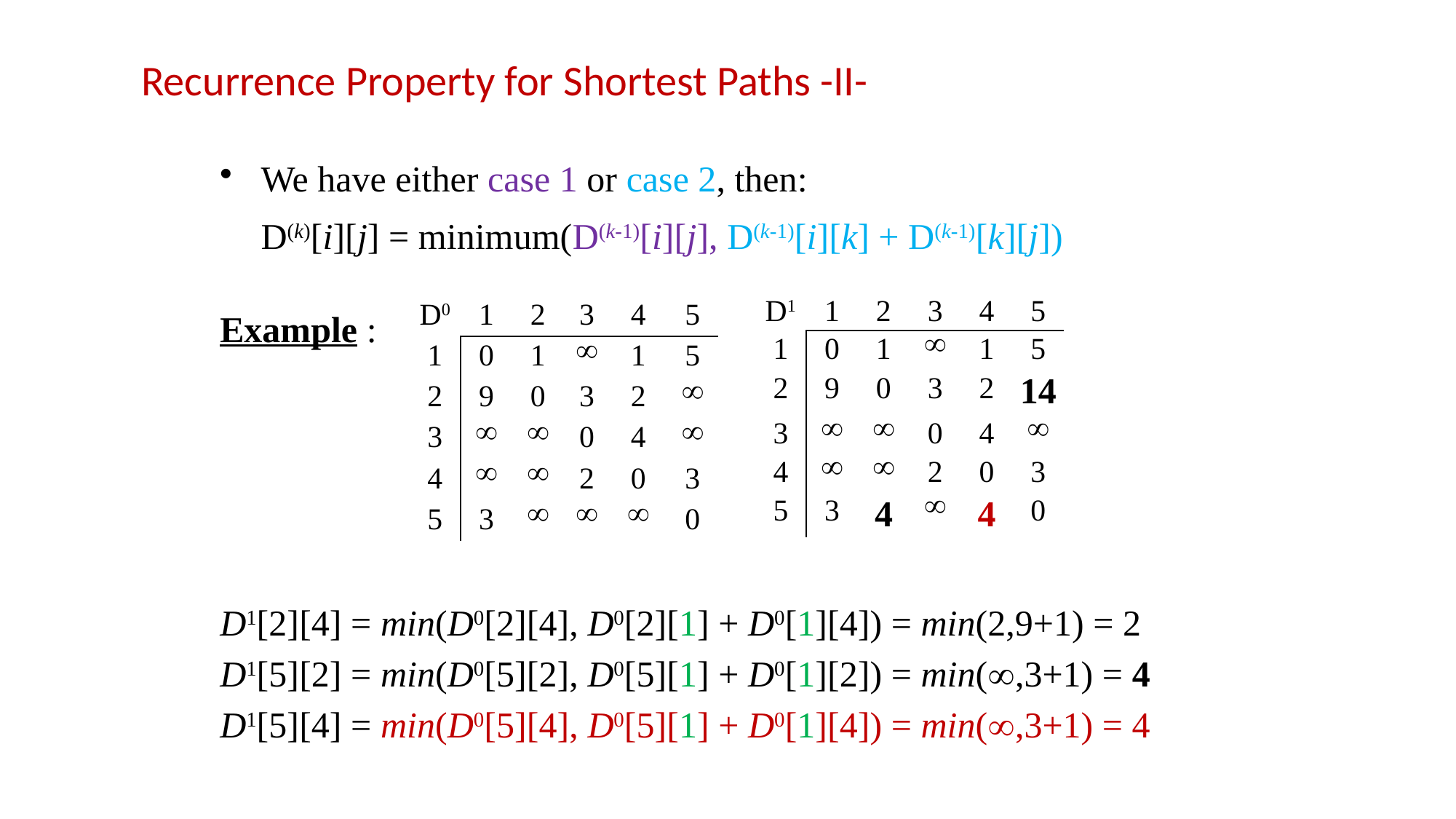

Recurrence Property for Shortest Paths -II-
We have either case 1 or case 2, then:
	D(k)[i][j] = minimum(D(k-1)[i][j], D(k-1)[i][k] + D(k-1)[k][j])

Example :
| D1 | 1 | 2 | 3 | 4 | 5 |
| --- | --- | --- | --- | --- | --- |
| 1 | 0 | 1 | ∞ | 1 | 5 |
| 2 | 9 | 0 | 3 | 2 | 14 |
| 3 | ∞ | ∞ | 0 | 4 | ∞ |
| 4 | ∞ | ∞ | 2 | 0 | 3 |
| 5 | 3 | 4 | ∞ | 4 | 0 |
| D0 | 1 | 2 | 3 | 4 | 5 |
| --- | --- | --- | --- | --- | --- |
| 1 | 0 | 1 | ∞ | 1 | 5 |
| 2 | 9 | 0 | 3 | 2 | ∞ |
| 3 | ∞ | ∞ | 0 | 4 | ∞ |
| 4 | ∞ | ∞ | 2 | 0 | 3 |
| 5 | 3 | ∞ | ∞ | ∞ | 0 |
D1[2][4] = min(D0[2][4], D0[2][1] + D0[1][4]) = min(2,9+1) = 2
D1[5][2] = min(D0[5][2], D0[5][1] + D0[1][2]) = min(∞,3+1) = 4
D1[5][4] = min(D0[5][4], D0[5][1] + D0[1][4]) = min(∞,3+1) = 4